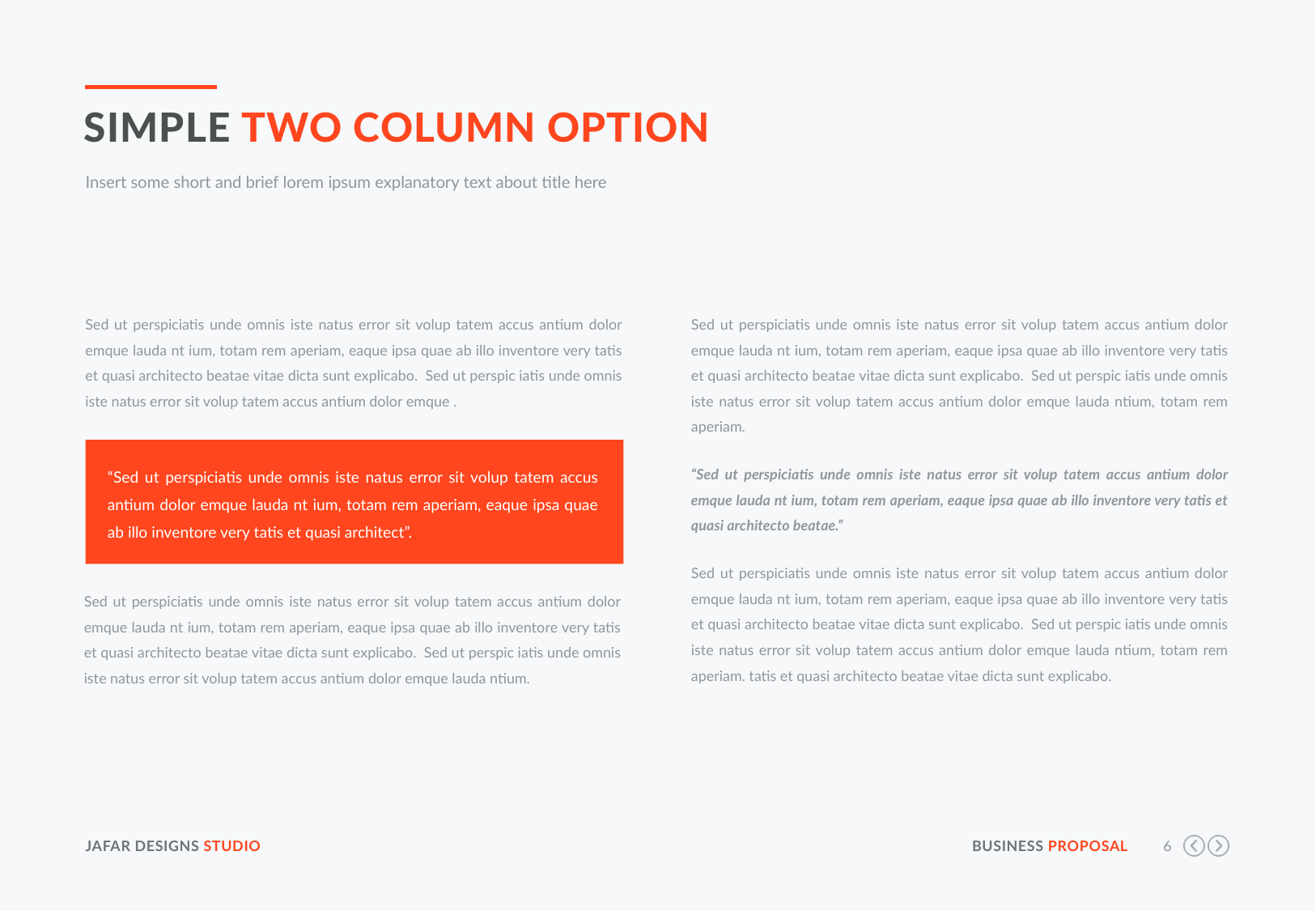

Simple two column option
Insert some short and brief lorem ipsum explanatory text about title here
Sed ut perspiciatis unde omnis iste natus error sit volup tatem accus antium dolor emque lauda nt ium, totam rem aperiam, eaque ipsa quae ab illo inventore very tatis et quasi architecto beatae vitae dicta sunt explicabo.  Sed ut perspic iatis unde omnis iste natus error sit volup tatem accus antium dolor emque .
Sed ut perspiciatis unde omnis iste natus error sit volup tatem accus antium dolor emque lauda nt ium, totam rem aperiam, eaque ipsa quae ab illo inventore very tatis et quasi architecto beatae vitae dicta sunt explicabo.  Sed ut perspic iatis unde omnis iste natus error sit volup tatem accus antium dolor emque lauda ntium, totam rem aperiam.
“Sed ut perspiciatis unde omnis iste natus error sit volup tatem accus antium dolor emque lauda nt ium, totam rem aperiam, eaque ipsa quae ab illo inventore very tatis et quasi architecto beatae.”
Sed ut perspiciatis unde omnis iste natus error sit volup tatem accus antium dolor emque lauda nt ium, totam rem aperiam, eaque ipsa quae ab illo inventore very tatis et quasi architecto beatae vitae dicta sunt explicabo.  Sed ut perspic iatis unde omnis iste natus error sit volup tatem accus antium dolor emque lauda ntium, totam rem aperiam. tatis et quasi architecto beatae vitae dicta sunt explicabo.

“Sed ut perspiciatis unde omnis iste natus error sit volup tatem accus antium dolor emque lauda nt ium, totam rem aperiam, eaque ipsa quae ab illo inventore very tatis et quasi architect”.
Sed ut perspiciatis unde omnis iste natus error sit volup tatem accus antium dolor emque lauda nt ium, totam rem aperiam, eaque ipsa quae ab illo inventore very tatis et quasi architecto beatae vitae dicta sunt explicabo.  Sed ut perspic iatis unde omnis iste natus error sit volup tatem accus antium dolor emque lauda ntium.